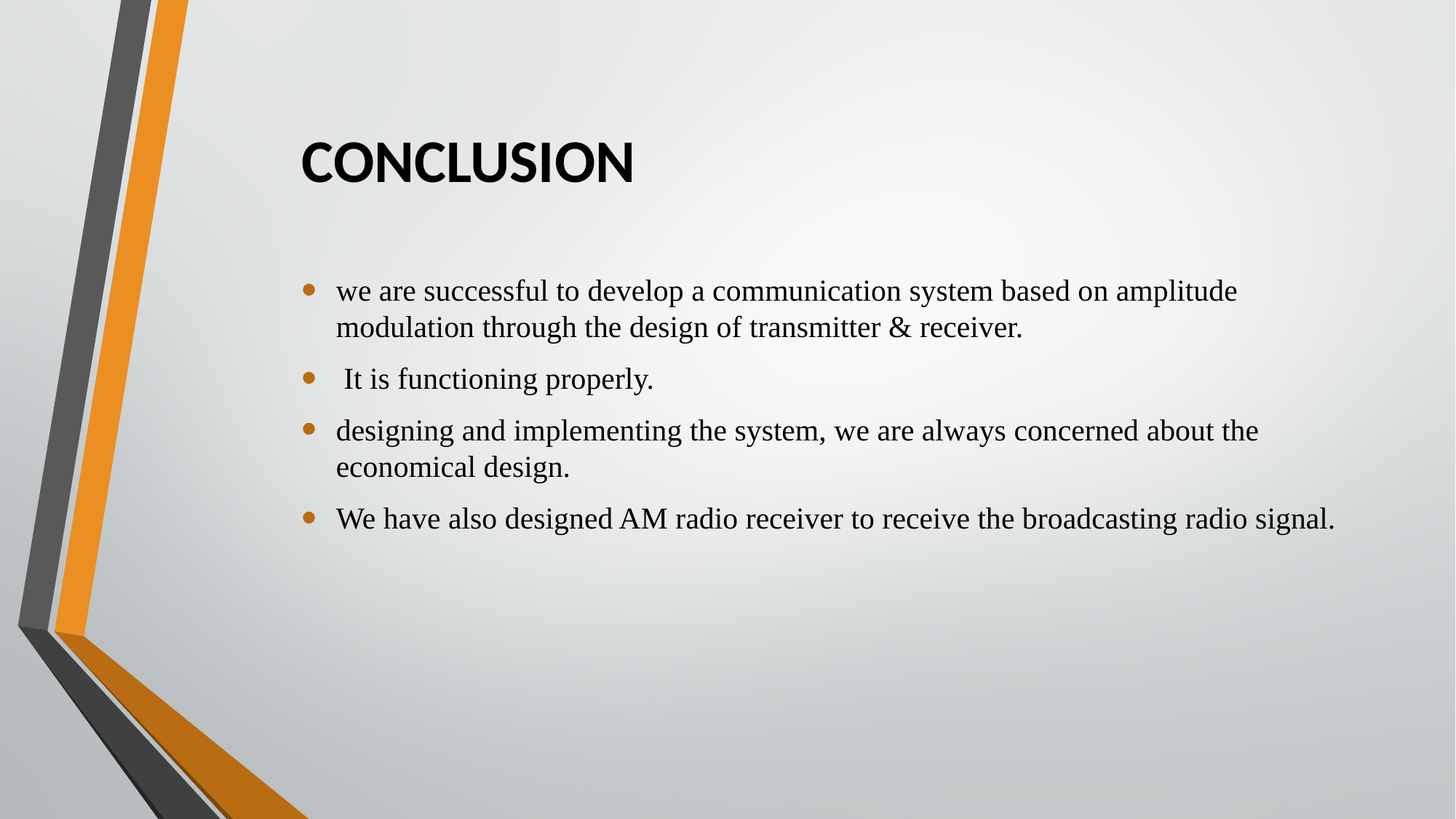

# CONCLUSION
we are successful to develop a communication system based on amplitude modulation through the design of transmitter & receiver.
 It is functioning properly.
designing and implementing the system, we are always concerned about the economical design.
We have also designed AM radio receiver to receive the broadcasting radio signal.